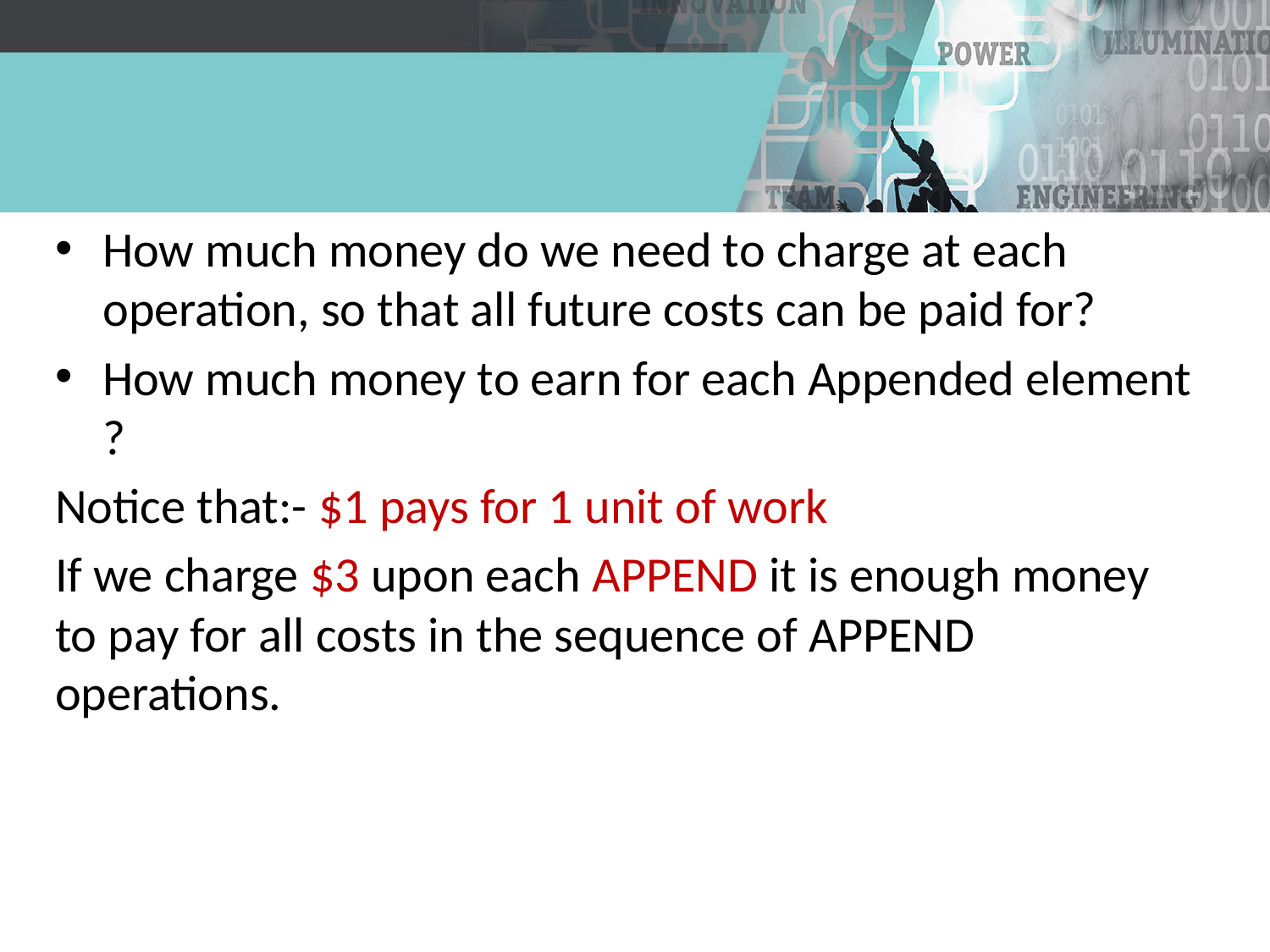

How much money do we need to charge at each operation, so that all future costs can be paid for?
How much money to earn for each Appended element ?
Notice that:- $1 pays for 1 unit of work
If we charge $3 upon each APPEND it is enough money to pay for all costs in the sequence of APPEND operations.